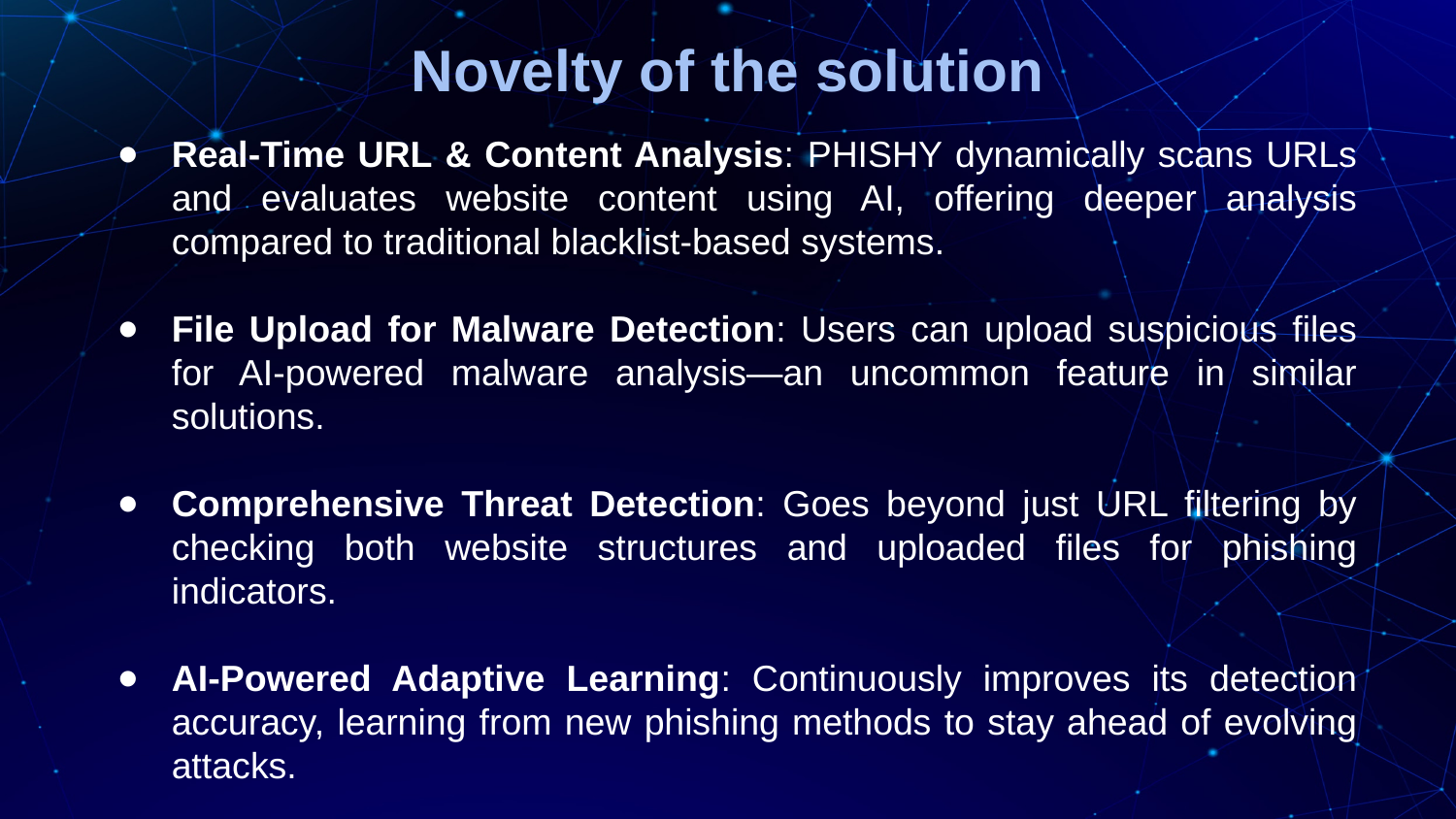

Novelty of the solution
Real-Time URL & Content Analysis: PHISHY dynamically scans URLs and evaluates website content using AI, offering deeper analysis compared to traditional blacklist-based systems.

File Upload for Malware Detection: Users can upload suspicious files for AI-powered malware analysis—an uncommon feature in similar solutions.

Comprehensive Threat Detection: Goes beyond just URL filtering by checking both website structures and uploaded files for phishing indicators.

AI-Powered Adaptive Learning: Continuously improves its detection accuracy, learning from new phishing methods to stay ahead of evolving attacks.